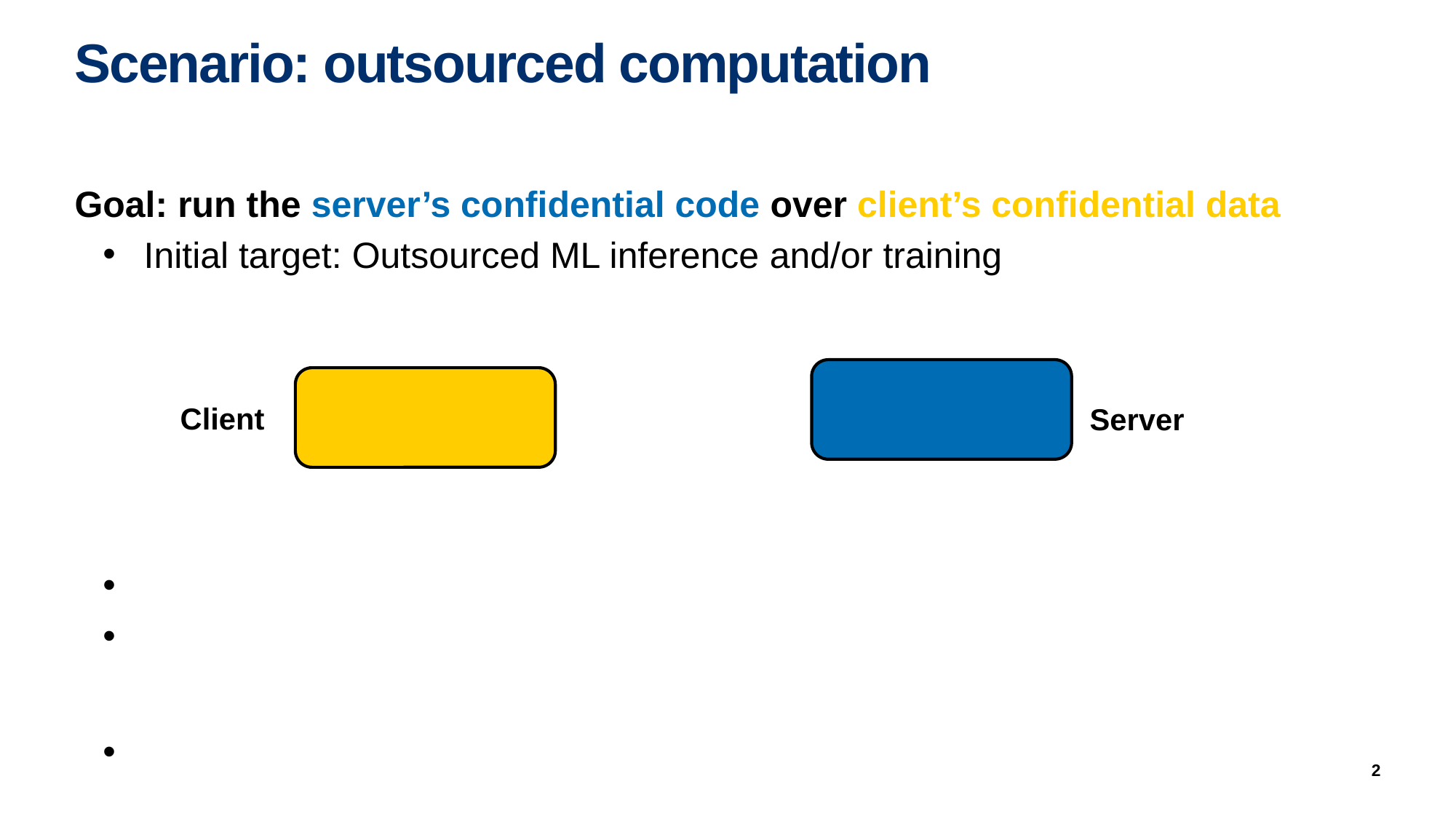

# Scenario: outsourced computation
Goal: run the server’s confidential code over client’s confidential data
Initial target: Outsourced ML inference and/or training

How can the client avoid revealing data to the service provider?
Fully-Homomorphic Encryption: slow due to computational overhead
Multi-Party Computation: slow due to network overhead

Hardware-based isolation + remote attestation: fast

Client
Server
2